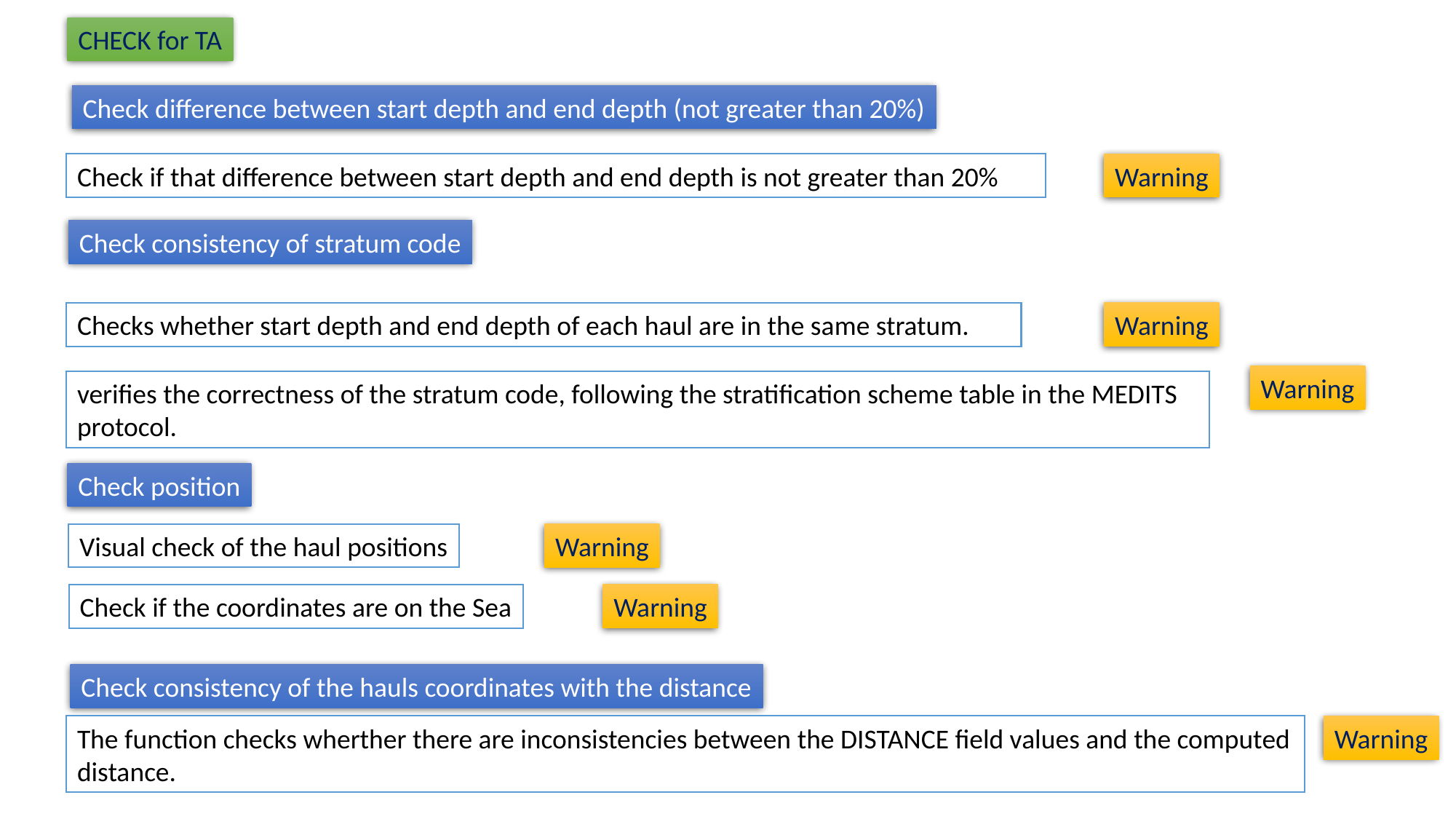

CHECK for TA
Check difference between start depth and end depth (not greater than 20%)
Check if that difference between start depth and end depth is not greater than 20%
Warning
Check consistency of stratum code
Checks whether start depth and end depth of each haul are in the same stratum.
Warning
Warning
verifies the correctness of the stratum code, following the stratification scheme table in the MEDITS protocol.
Check position
Visual check of the haul positions
Warning
Check if the coordinates are on the Sea
Warning
Check consistency of the hauls coordinates with the distance
The function checks wherther there are inconsistencies between the DISTANCE field values and the computed distance.
Warning